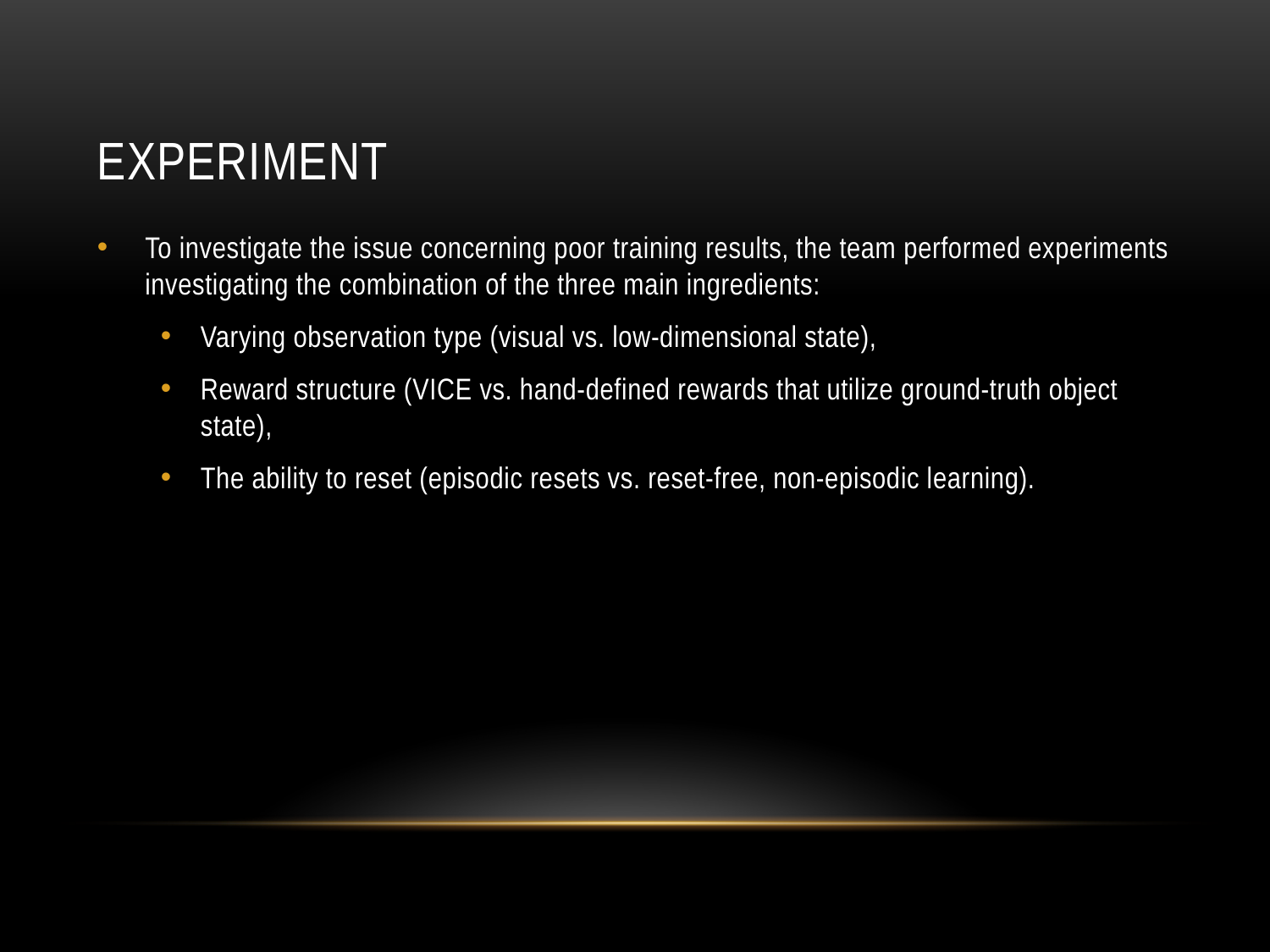

# experiment
To investigate the issue concerning poor training results, the team performed experiments investigating the combination of the three main ingredients:
Varying observation type (visual vs. low-dimensional state),
Reward structure (VICE vs. hand-defined rewards that utilize ground-truth object state),
The ability to reset (episodic resets vs. reset-free, non-episodic learning).